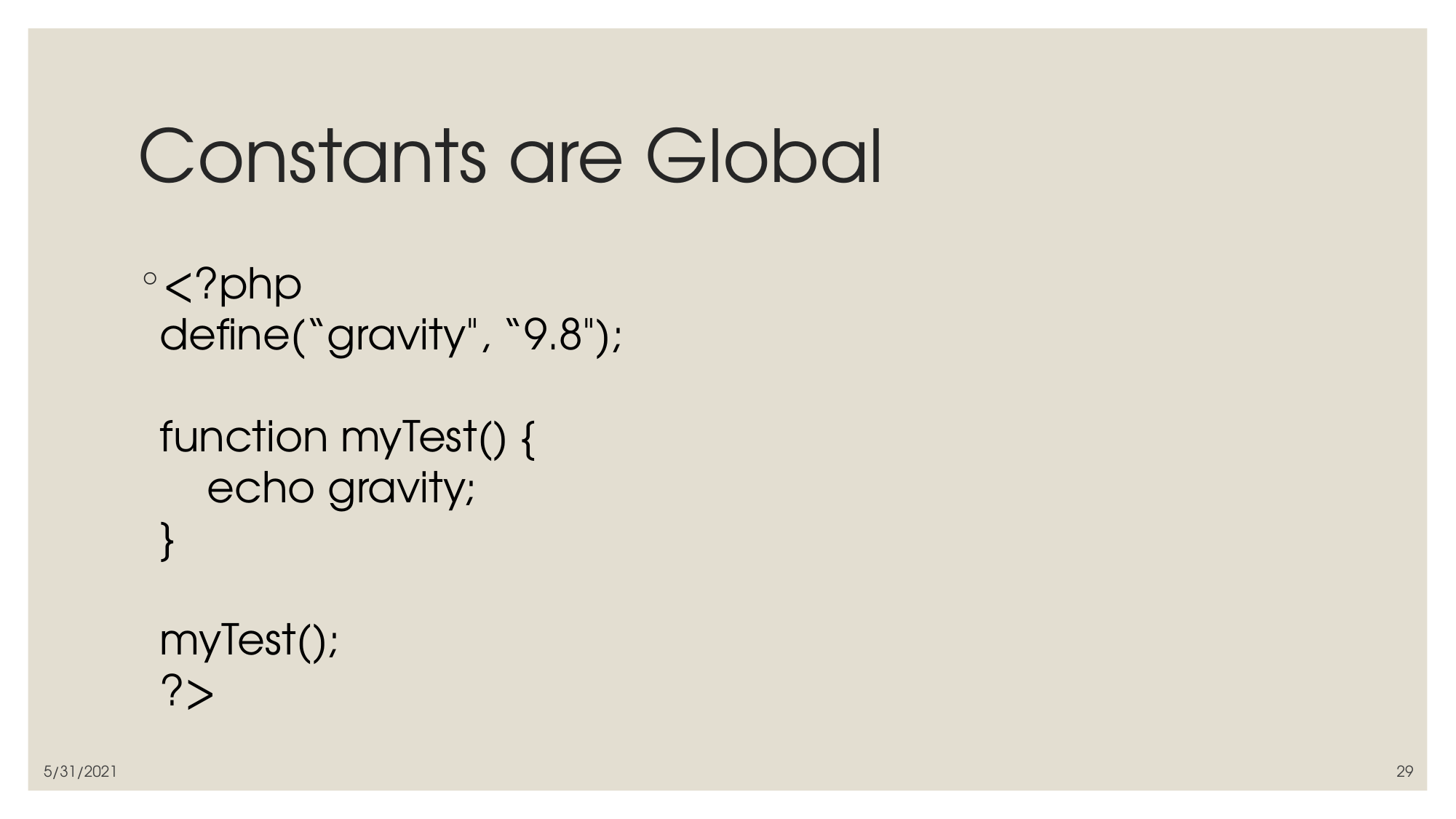

# Constants are Global
<?php
define(“gravity", “9.8");
function myTest() {
    echo gravity;
}
 
myTest();
?>
5/31/2021
29